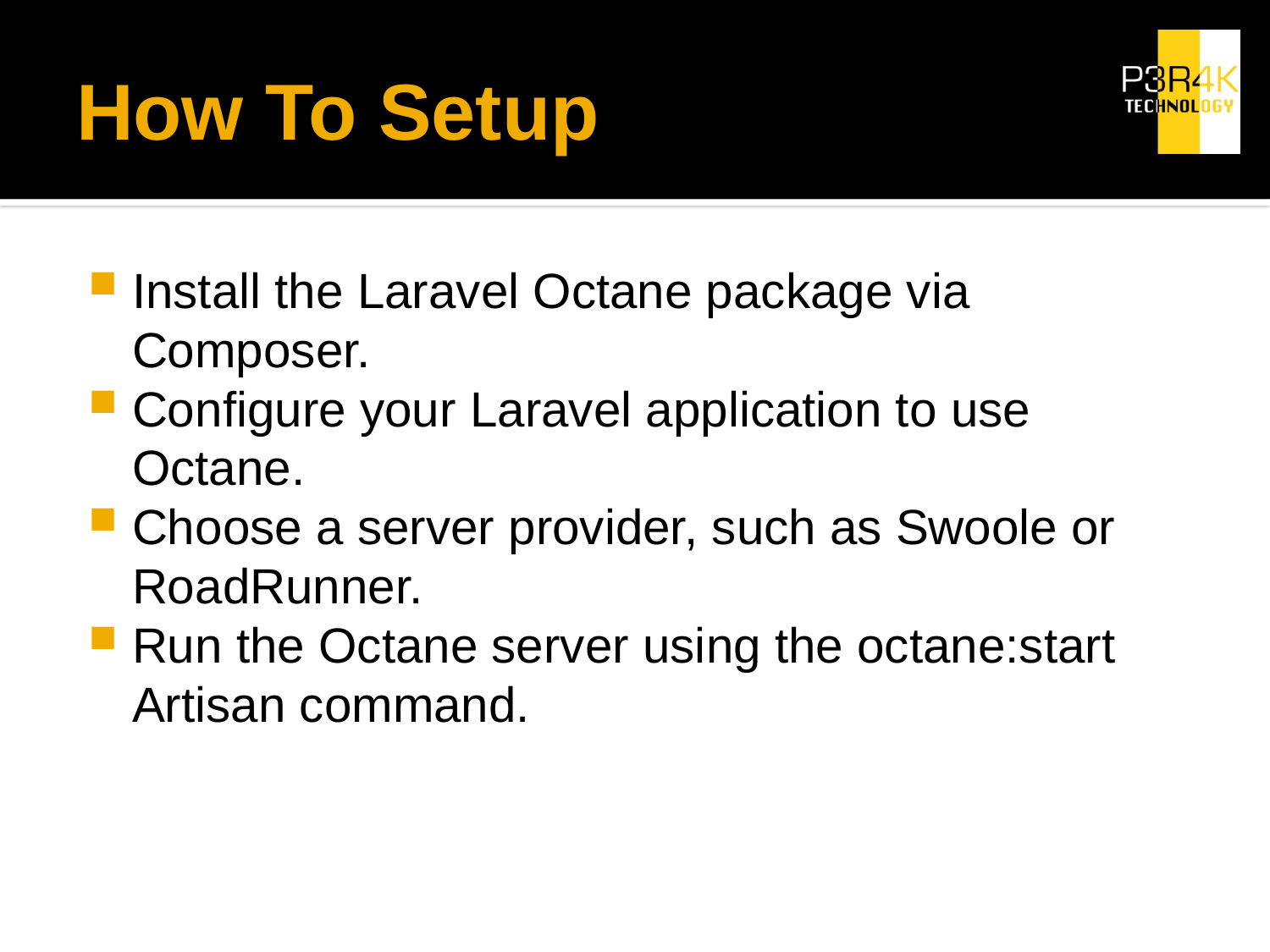

# How To Setup
Install the Laravel Octane package via Composer.
Configure your Laravel application to use Octane.
Choose a server provider, such as Swoole or RoadRunner.
Run the Octane server using the octane:start Artisan command.